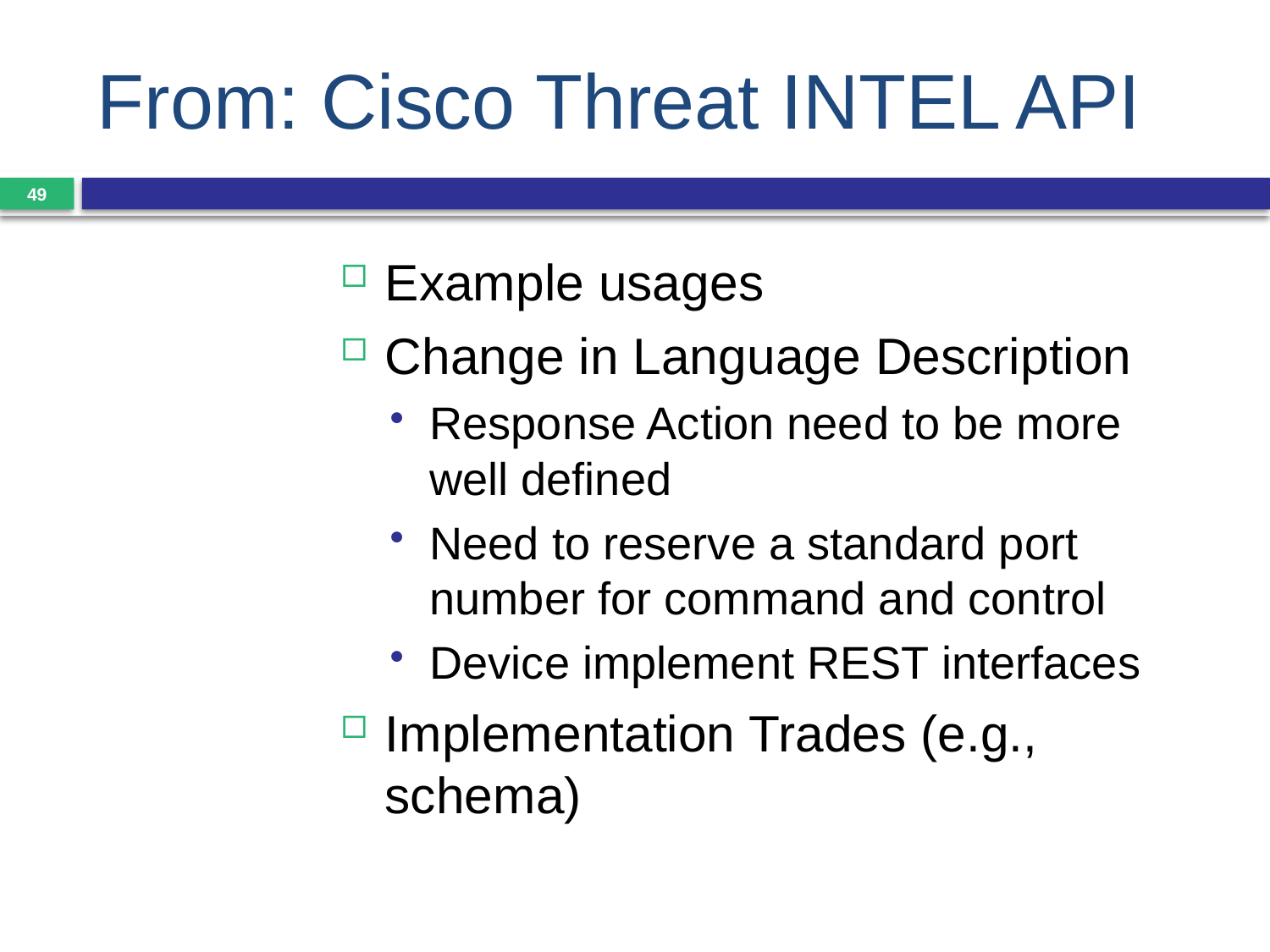

# From: Cisco Threat INTEL API
49

Example usages
Change in Language Description
Response Action need to be more well defined
Need to reserve a standard port number for command and control
Device implement REST interfaces
Implementation Trades (e.g.,  schema)